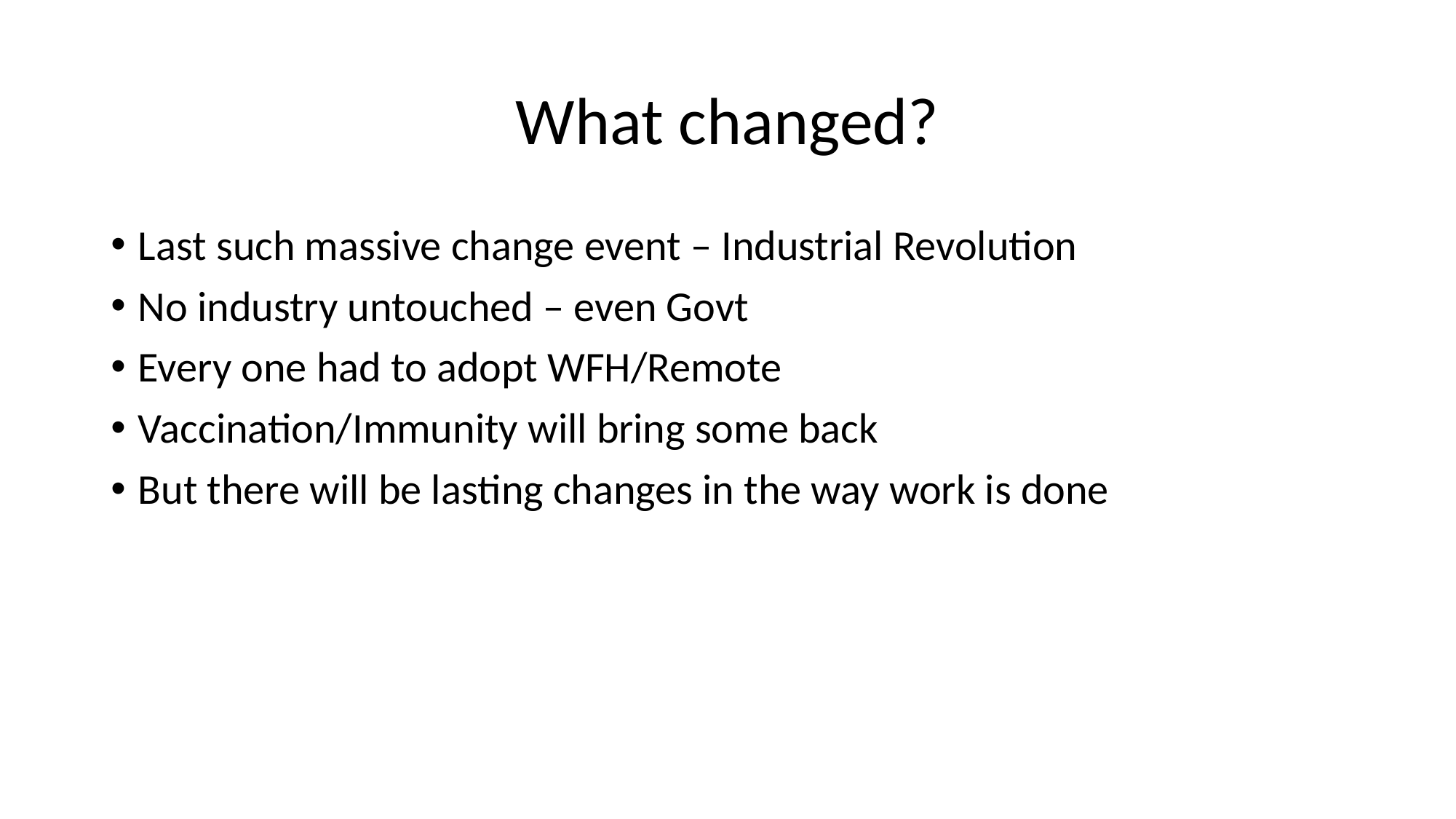

# What changed?
Last such massive change event – Industrial Revolution
No industry untouched – even Govt
Every one had to adopt WFH/Remote
Vaccination/Immunity will bring some back
But there will be lasting changes in the way work is done